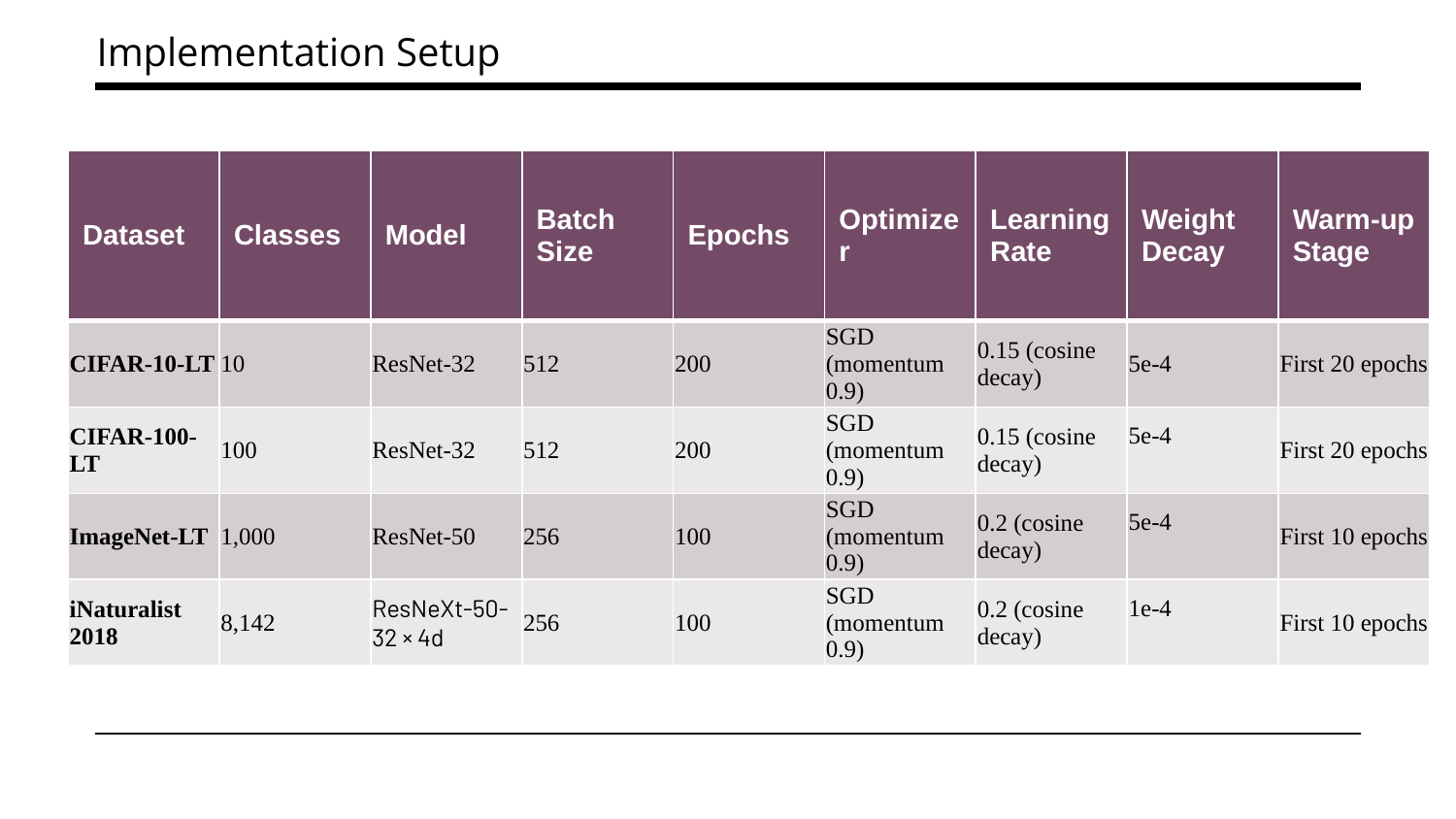

Implementation Setup
| Dataset | Classes | Model | Batch Size | Epochs | Optimizer | Learning Rate | Weight Decay | Warm-up Stage |
| --- | --- | --- | --- | --- | --- | --- | --- | --- |
| CIFAR-10-LT | 10 | ResNet-32 | 512 | 200 | SGD (momentum 0.9) | 0.15 (cosine decay) | 5e-4 | First 20 epochs |
| CIFAR-100-LT | 100 | ResNet-32 | 512 | 200 | SGD (momentum 0.9) | 0.15 (cosine decay) | 5e-4 | First 20 epochs |
| ImageNet-LT | 1,000 | ResNet-50 | 256 | 100 | SGD (momentum 0.9) | 0.2 (cosine decay) | 5e-4 | First 10 epochs |
| iNaturalist 2018 | 8,142 | ResNeXt-50-32 × 4d | 256 | 100 | SGD (momentum 0.9) | 0.2 (cosine decay) | 1e-4 | First 10 epochs |